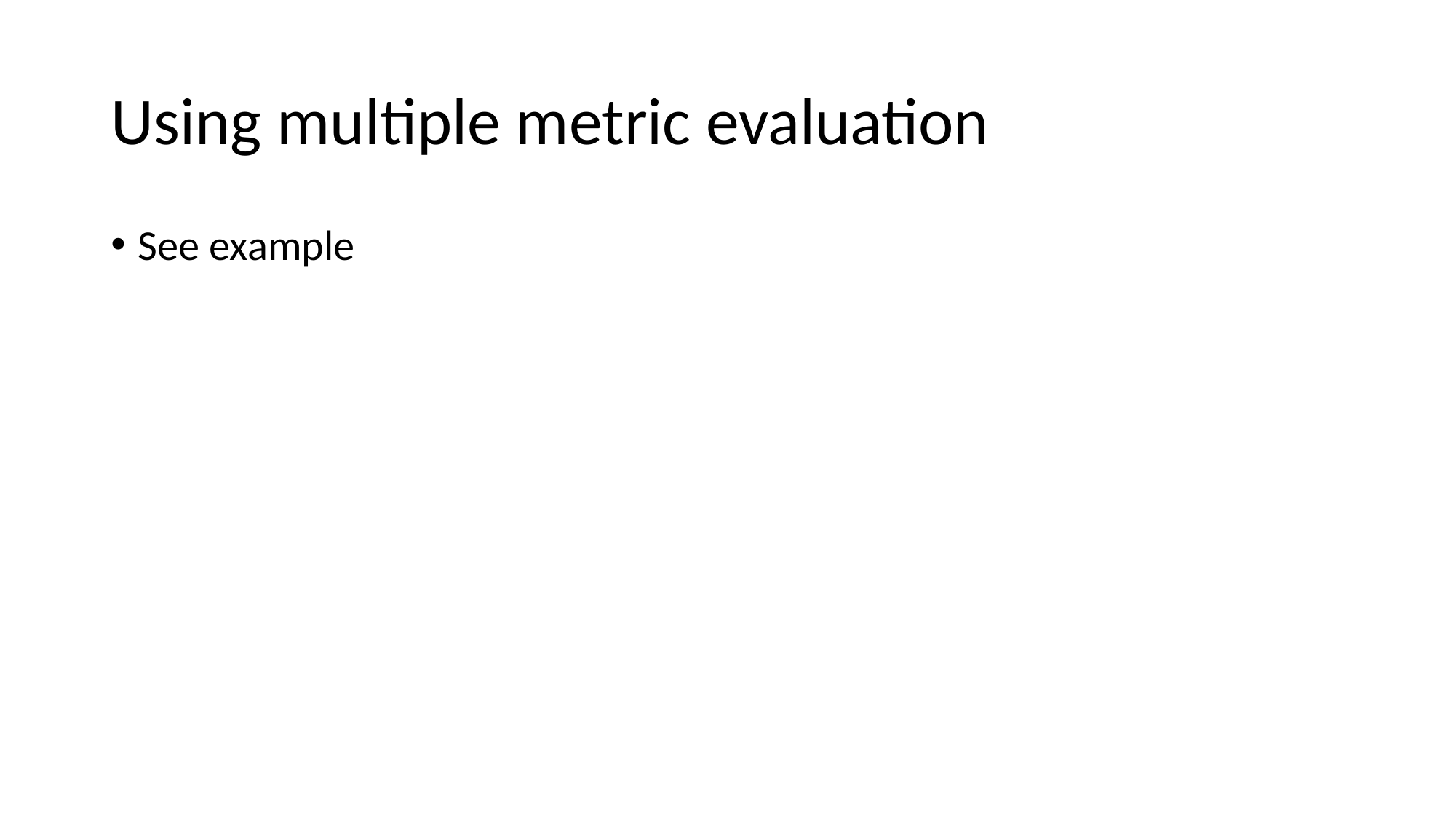

# Using multiple metric evaluation
See example